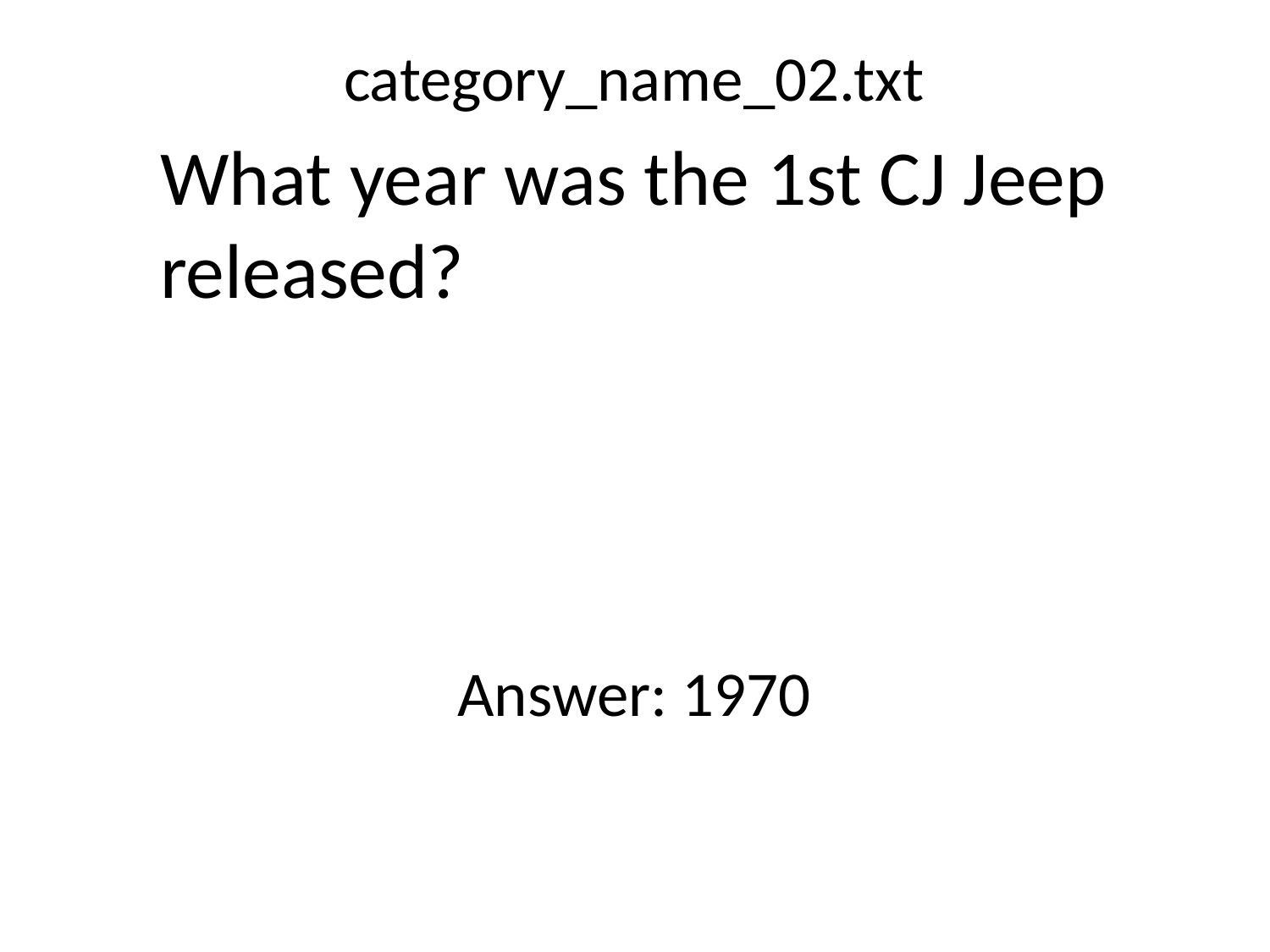

category_name_02.txt
What year was the 1st CJ Jeep released?
Answer: 1970